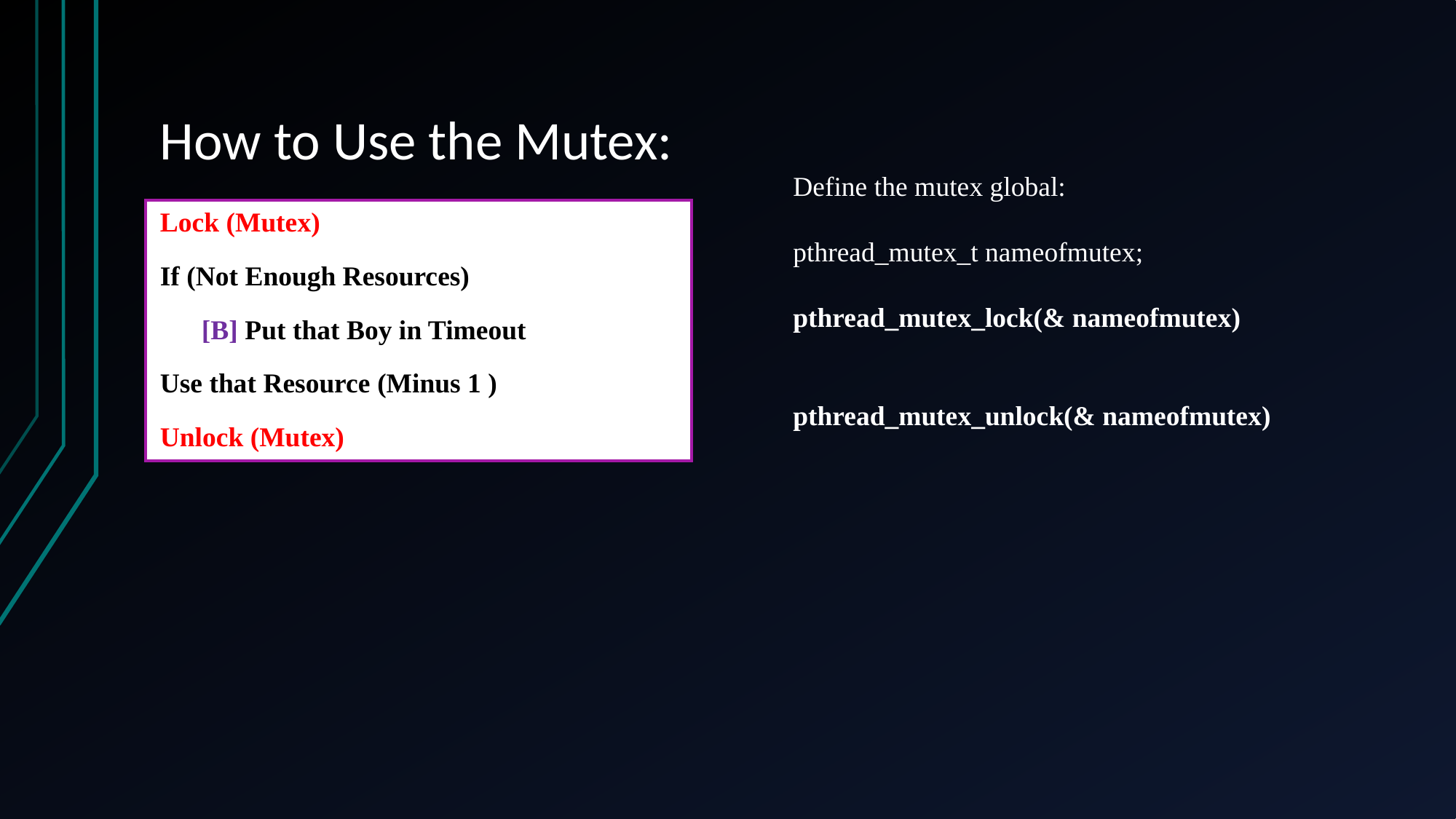

# How to Use the Mutex:
Define the mutex global:

pthread_mutex_t nameofmutex;

pthread_mutex_lock(& nameofmutex)

pthread_mutex_unlock(& nameofmutex)

Lock (Mutex)
If (Not Enough Resources)
      [B] Put that Boy in Timeout
Use that Resource (Minus 1 )
Unlock (Mutex)